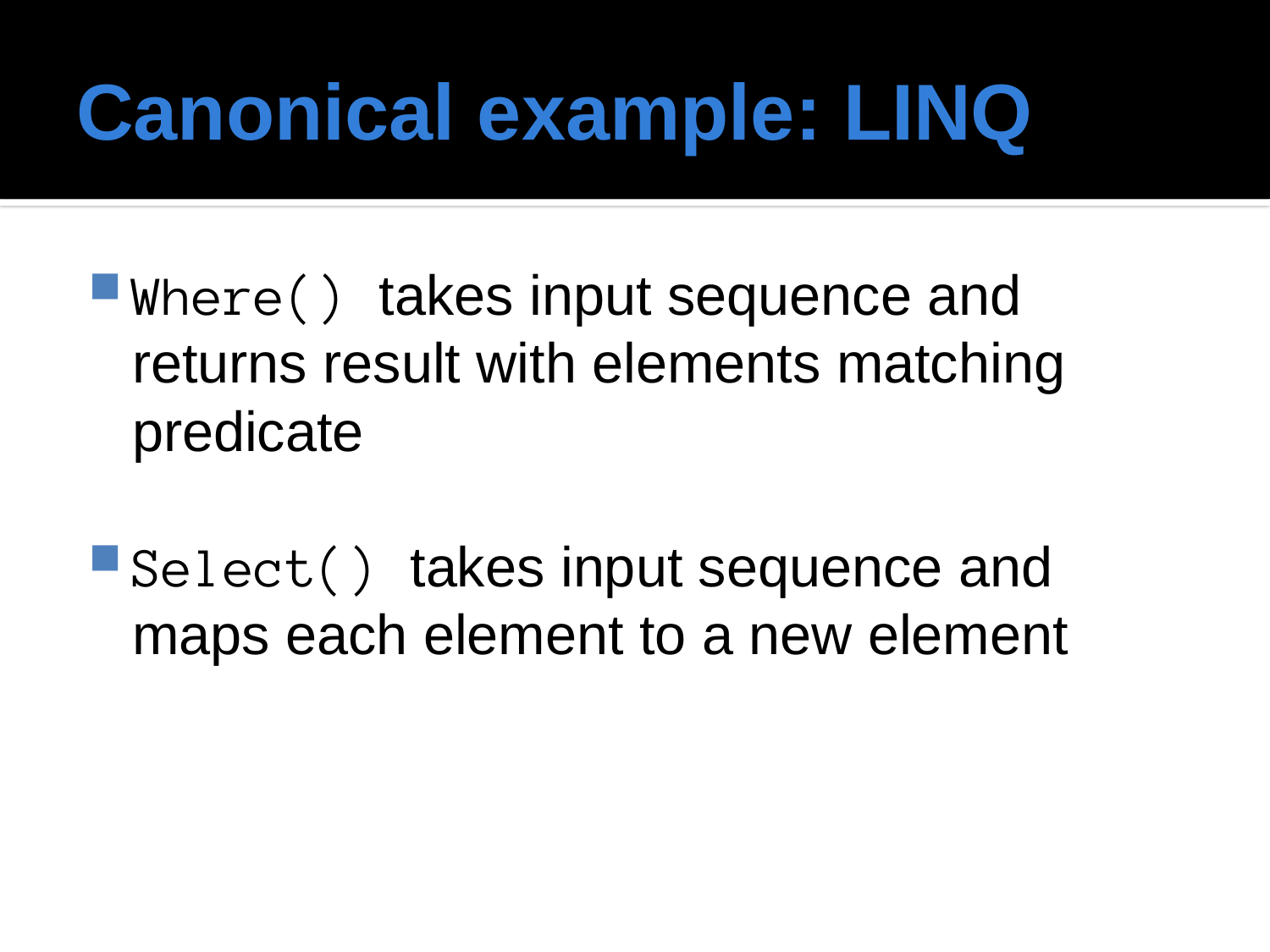

# Canonical example: LINQ
Where() takes input sequence and returns result with elements matching predicate

Select() takes input sequence and maps each element to a new element